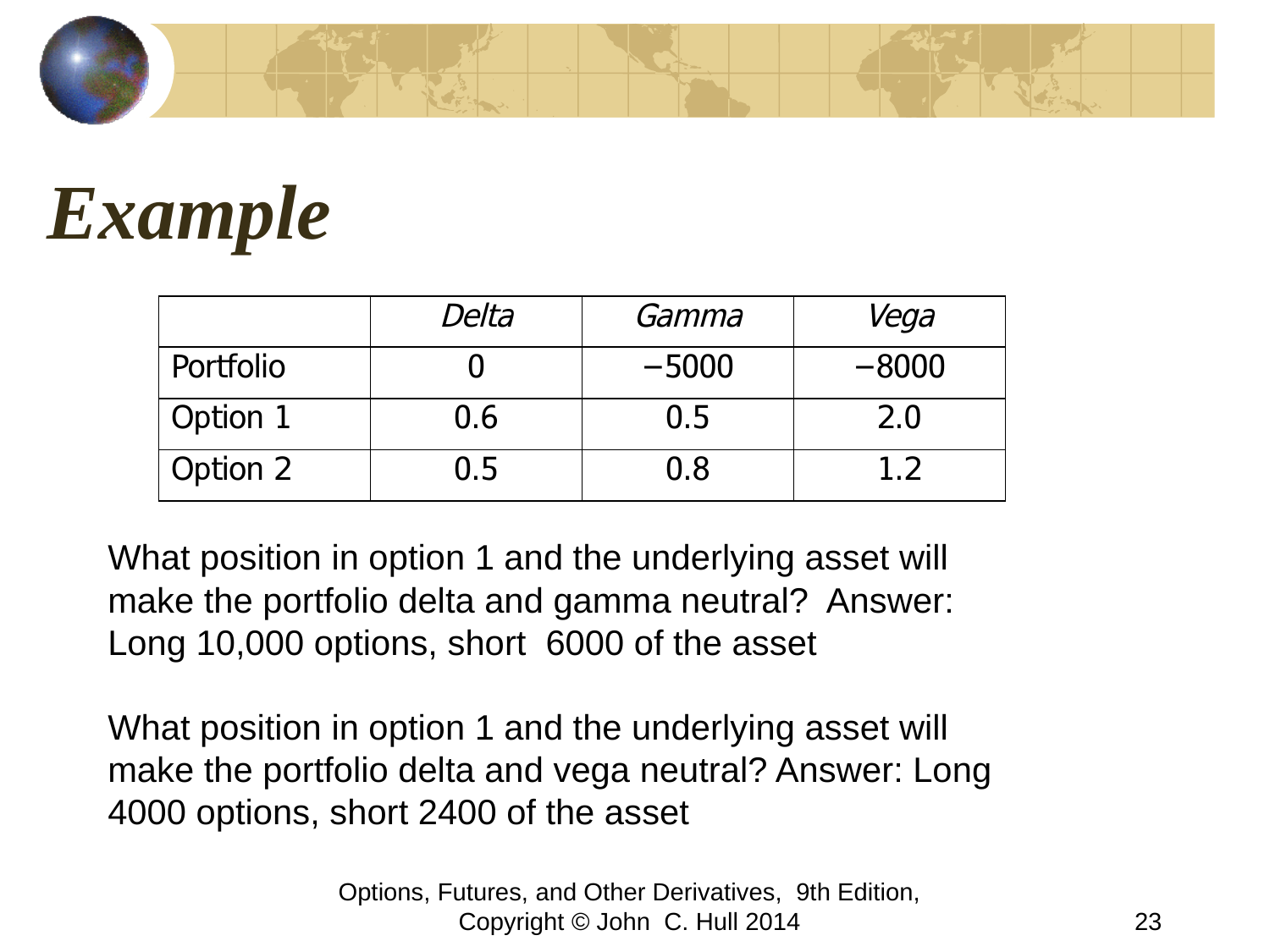

# Example
|  | Delta | Gamma | Vega |
| --- | --- | --- | --- |
| Portfolio | 0 | −5000 | −8000 |
| Option 1 | 0.6 | 0.5 | 2.0 |
| Option 2 | 0.5 | 0.8 | 1.2 |
What position in option 1 and the underlying asset will make the portfolio delta and gamma neutral?  Answer: Long 10,000 options, short  6000 of the asset

What position in option 1 and the underlying asset will make the portfolio delta and vega neutral? Answer: Long 4000 options, short 2400 of the asset

Options, Futures, and Other Derivatives,  9th Edition, Copyright © John  C. Hull 2014
23